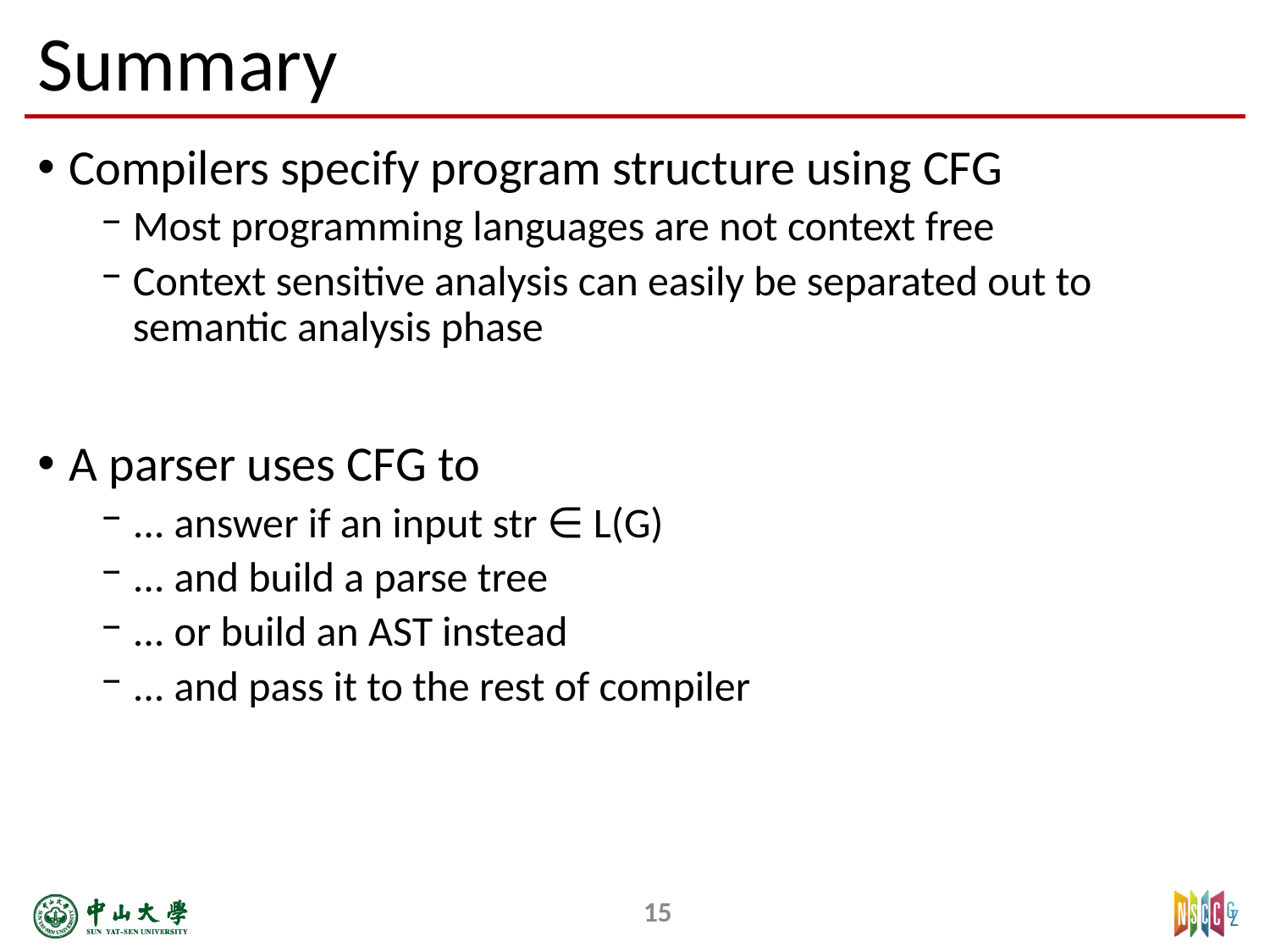

# Summary
Compilers specify program structure using CFG
Most programming languages are not context free
Context sensitive analysis can easily be separated out to semantic analysis phase

A parser uses CFG to
... answer if an input str ∈ L(G)
... and build a parse tree
... or build an AST instead
... and pass it to the rest of compiler
15